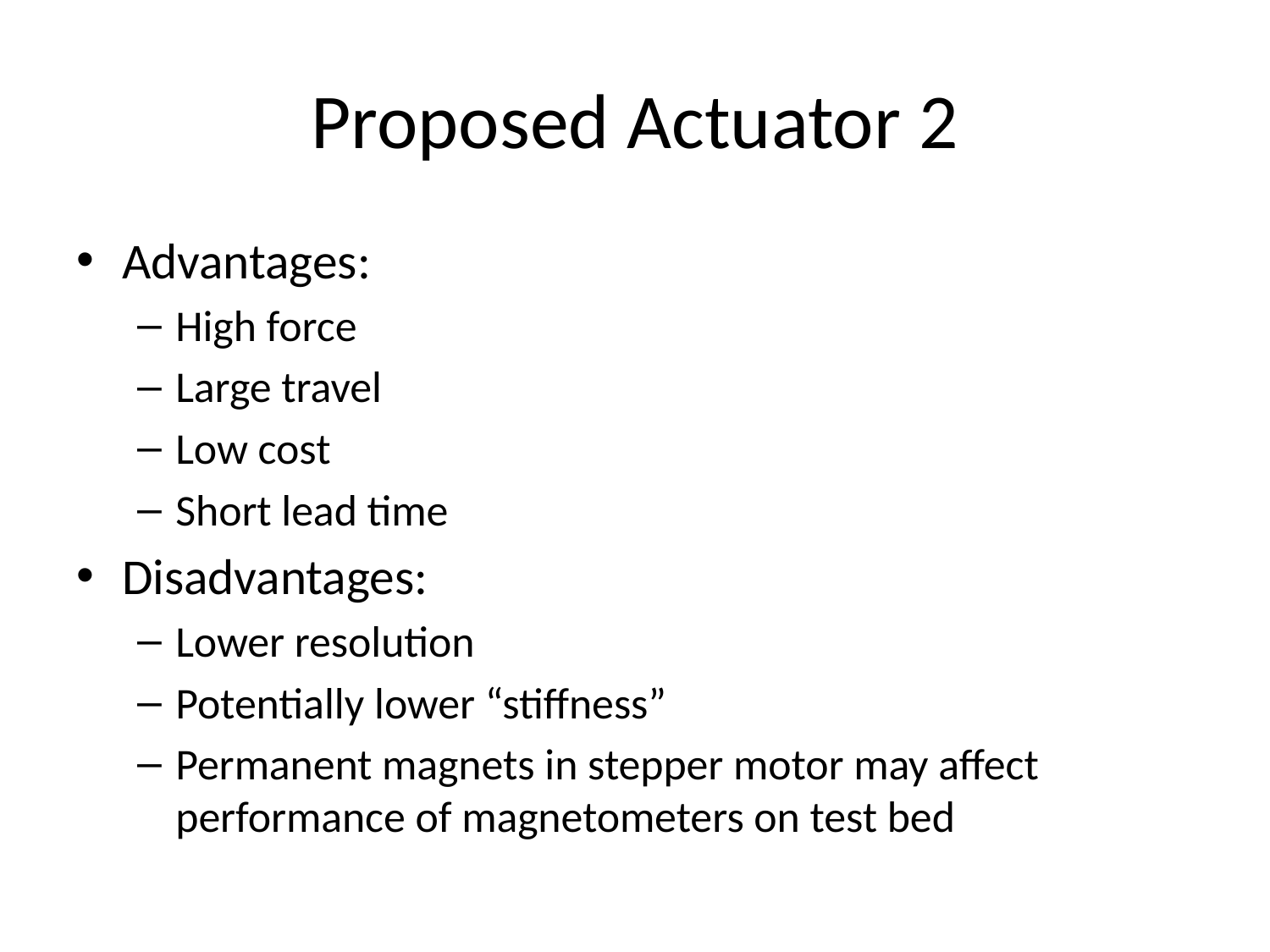

# Proposed Actuator 2
Advantages:
High force
Large travel
Low cost
Short lead time
Disadvantages:
Lower resolution
Potentially lower “stiffness”
Permanent magnets in stepper motor may affect performance of magnetometers on test bed